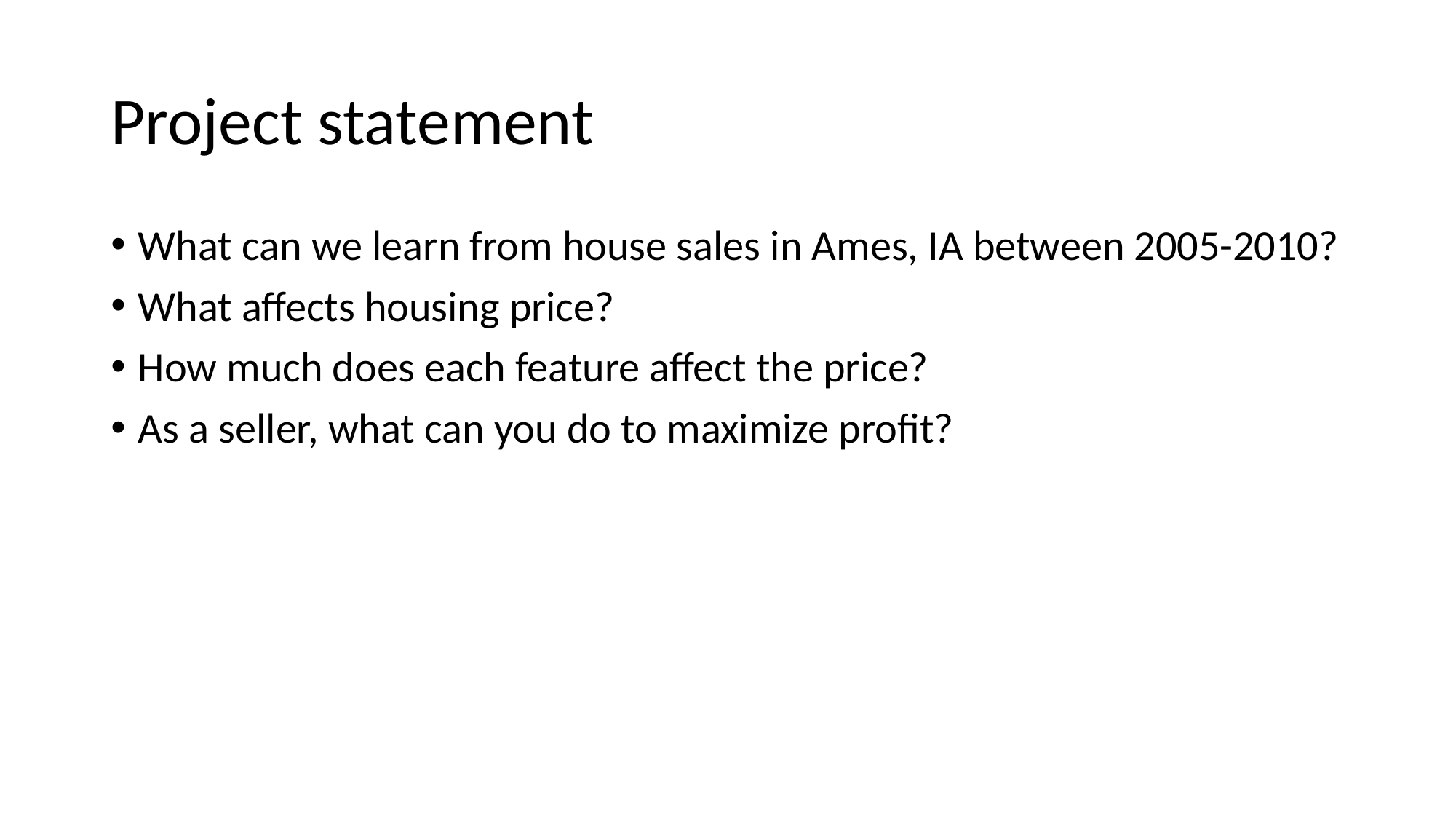

# Project statement
What can we learn from house sales in Ames, IA between 2005-2010?
What affects housing price?
How much does each feature affect the price?
As a seller, what can you do to maximize profit?